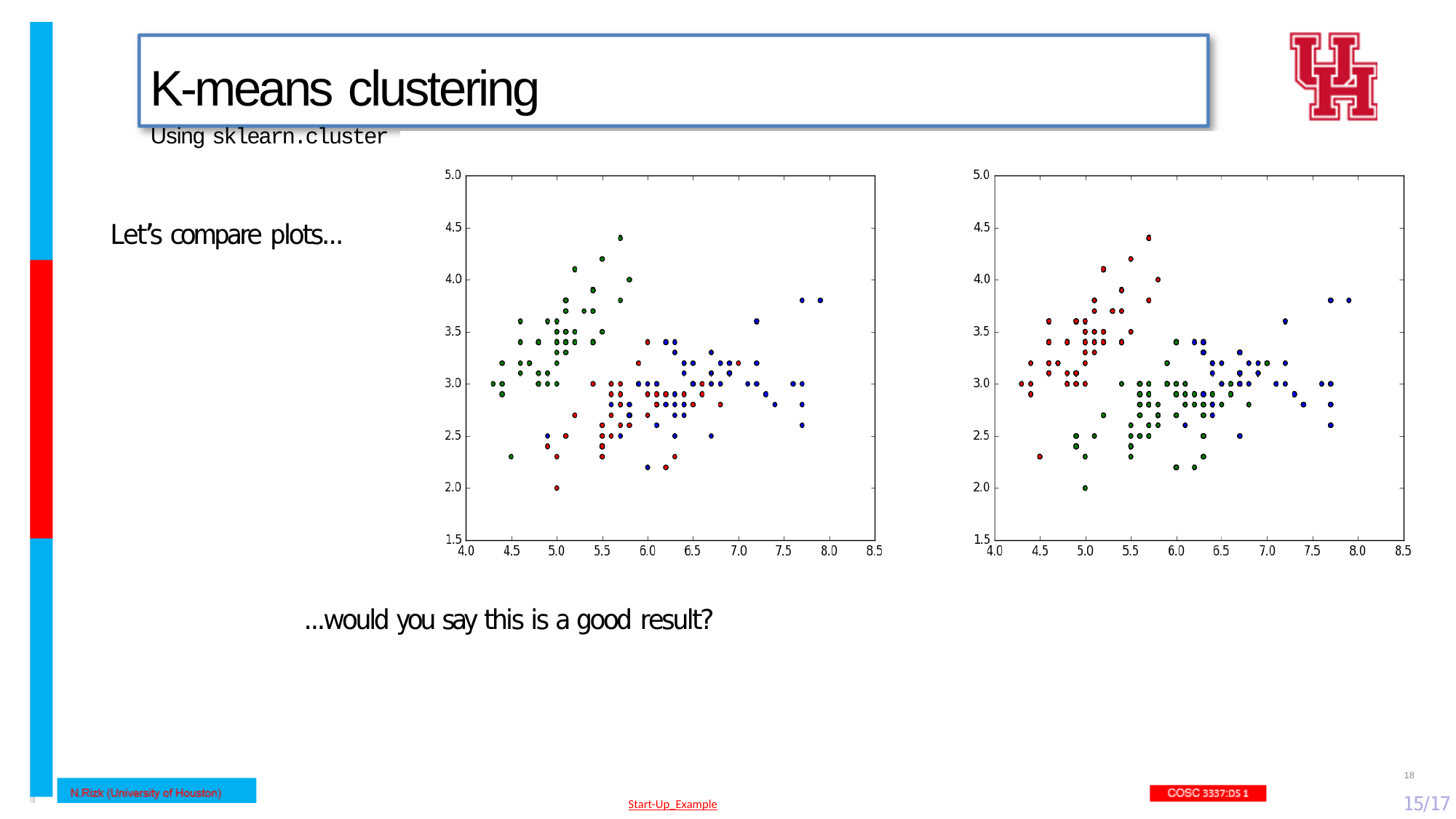

# K-means clustering
Using sklearn.cluster

Let’s compare plots...
...would you say this is a good result?
18
Start-Up_Example
15/17